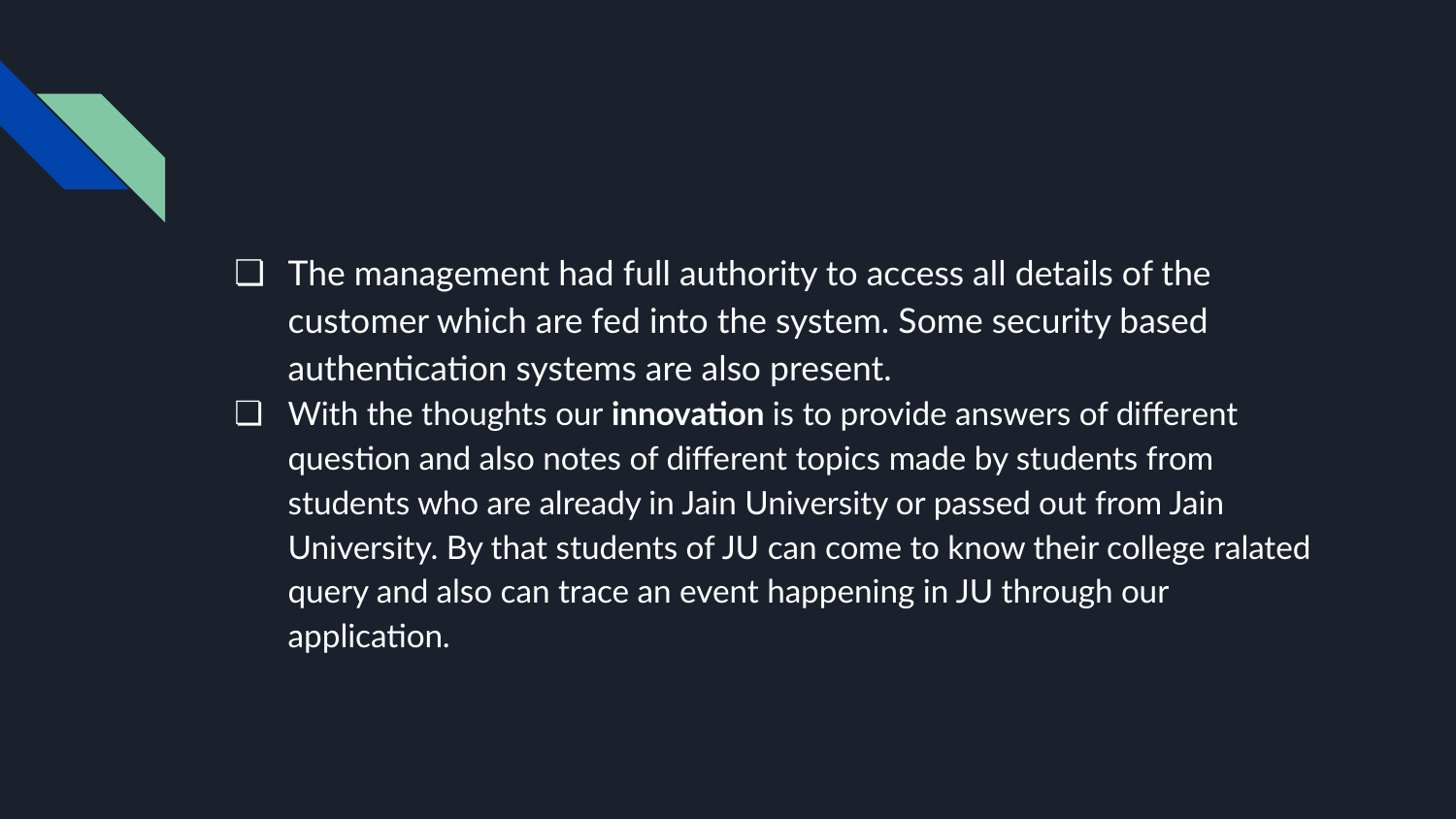

The management had full authority to access all details of the customer which are fed into the system. Some security based authentication systems are also present.
With the thoughts our innovation is to provide answers of different question and also notes of different topics made by students from students who are already in Jain University or passed out from Jain University. By that students of JU can come to know their college ralated query and also can trace an event happening in JU through our application.